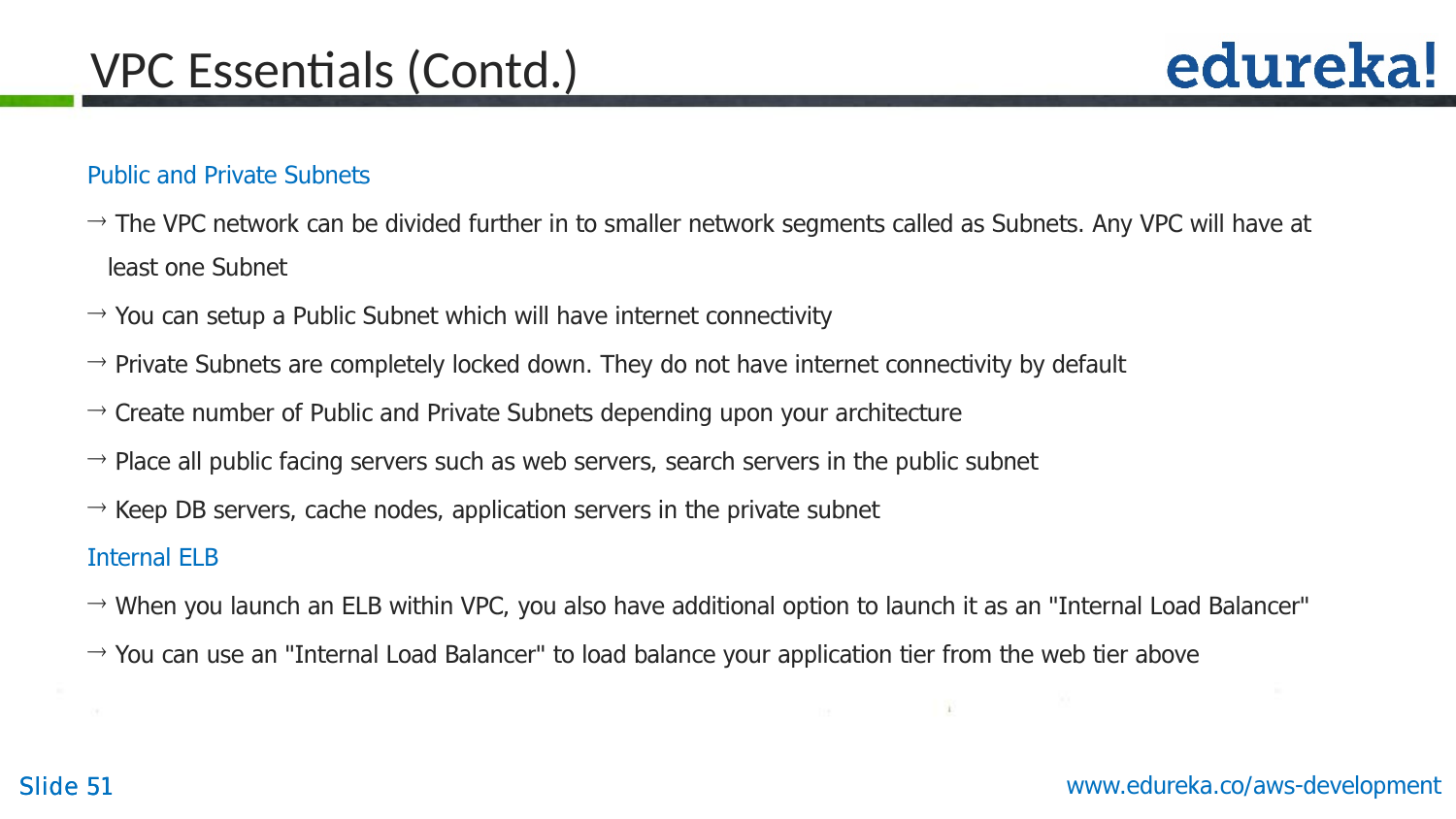

# VPC Essentials (Contd.)
Public and Private Subnets
 The VPC network can be divided further in to smaller network segments called as Subnets. Any VPC will have at least one Subnet
 You can setup a Public Subnet which will have internet connectivity
 Private Subnets are completely locked down. They do not have internet connectivity by default
 Create number of Public and Private Subnets depending upon your architecture
 Place all public facing servers such as web servers, search servers in the public subnet
 Keep DB servers, cache nodes, application servers in the private subnet
Internal ELB
 When you launch an ELB within VPC, you also have additional option to launch it as an "Internal Load Balancer"
 You can use an "Internal Load Balancer" to load balance your application tier from the web tier above